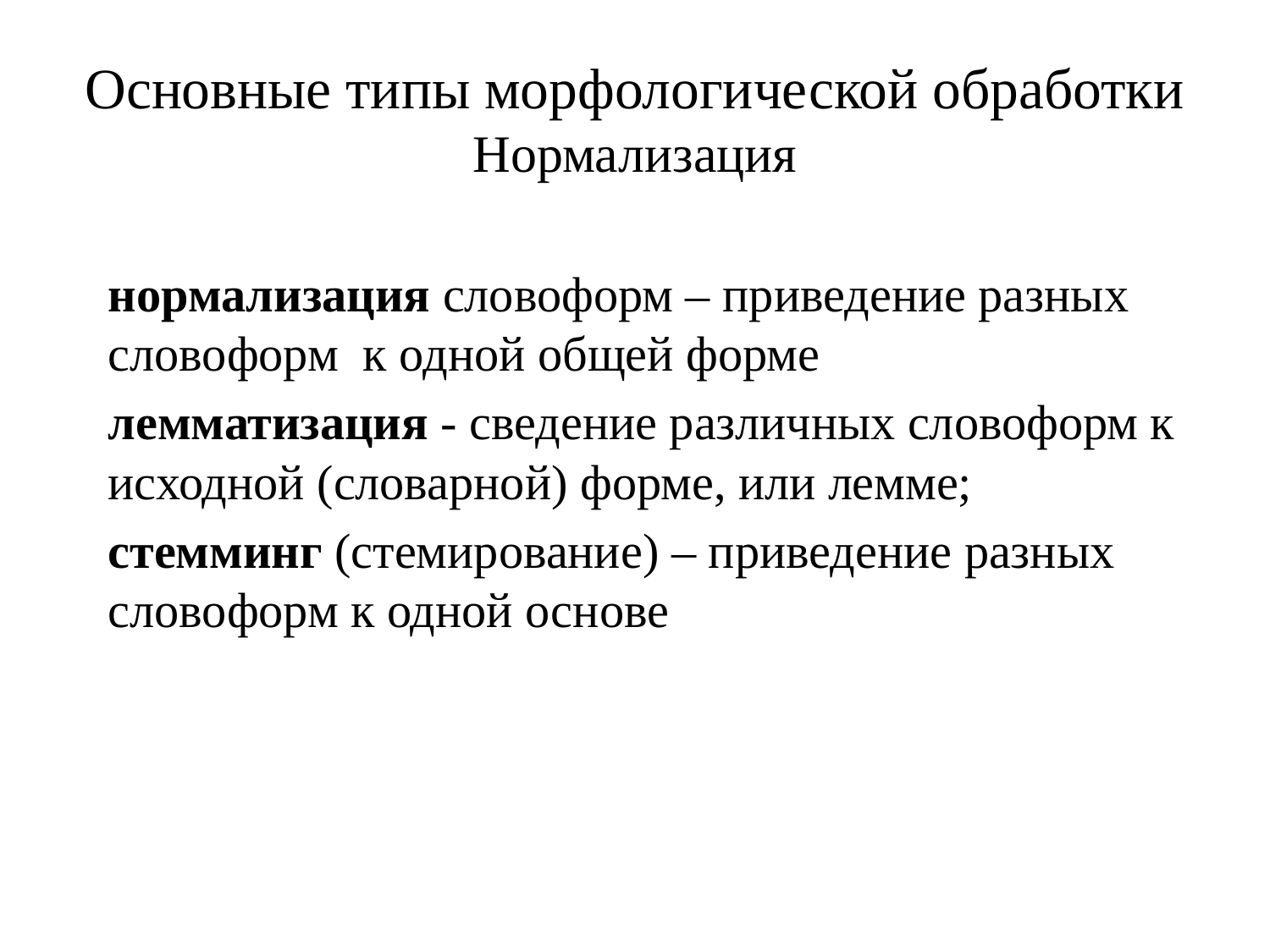

# Основные типы морфологической обработки Нормализация
нормализация словоформ – приведение разных словоформ  к одной общей форме
лемматизация - сведение различных словоформ к исходной (словарной) форме, или лемме;
стемминг (стемирование) – приведение разных словоформ к одной основе